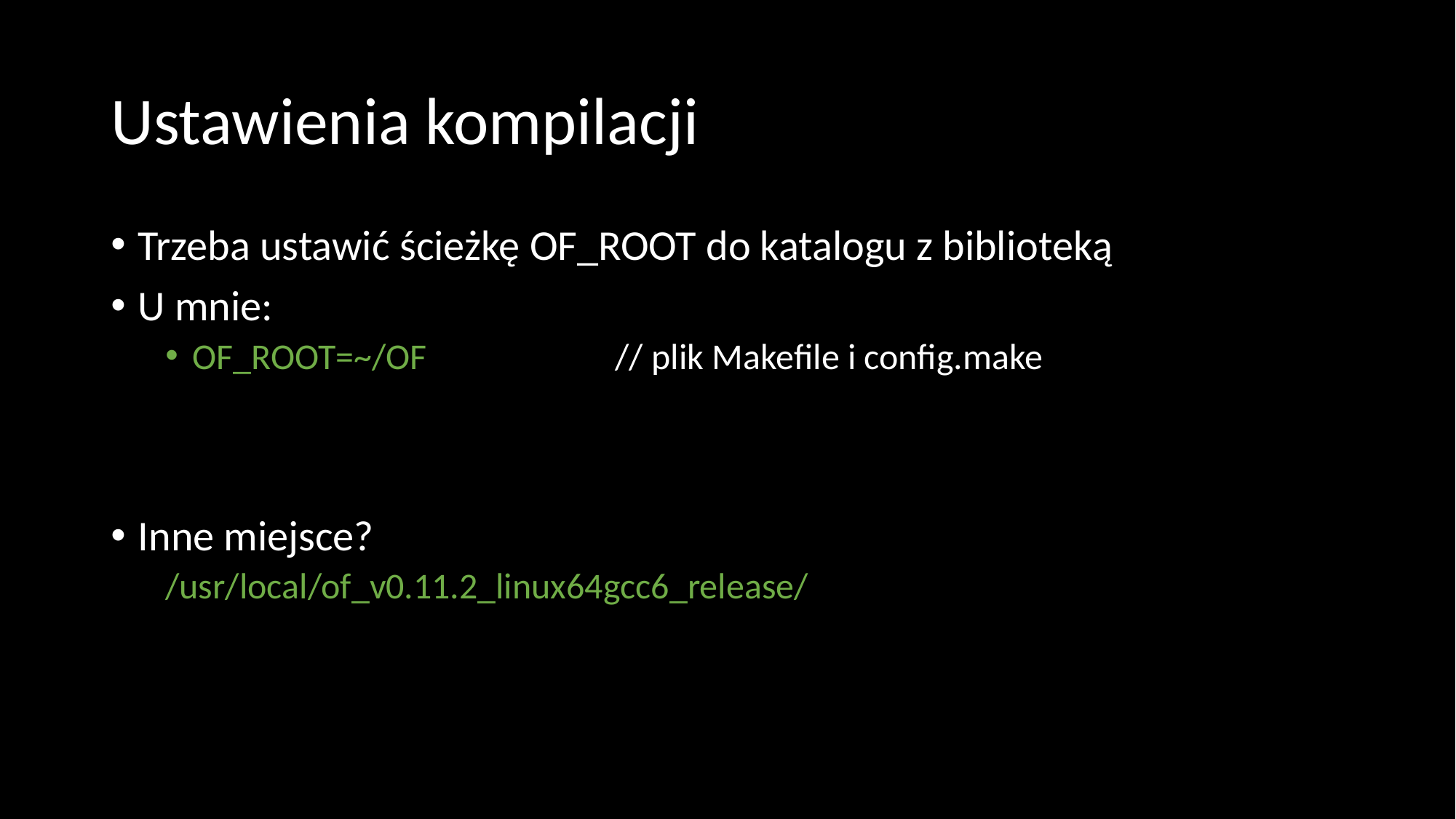

# Ustawienia kompilacji
Trzeba ustawić ścieżkę OF_ROOT do katalogu z biblioteką
U mnie:
OF_ROOT=~/OF                       // plik Makefile i config.make

Inne miejsce?
/usr/local/of_v0.11.2_linux64gcc6_release/